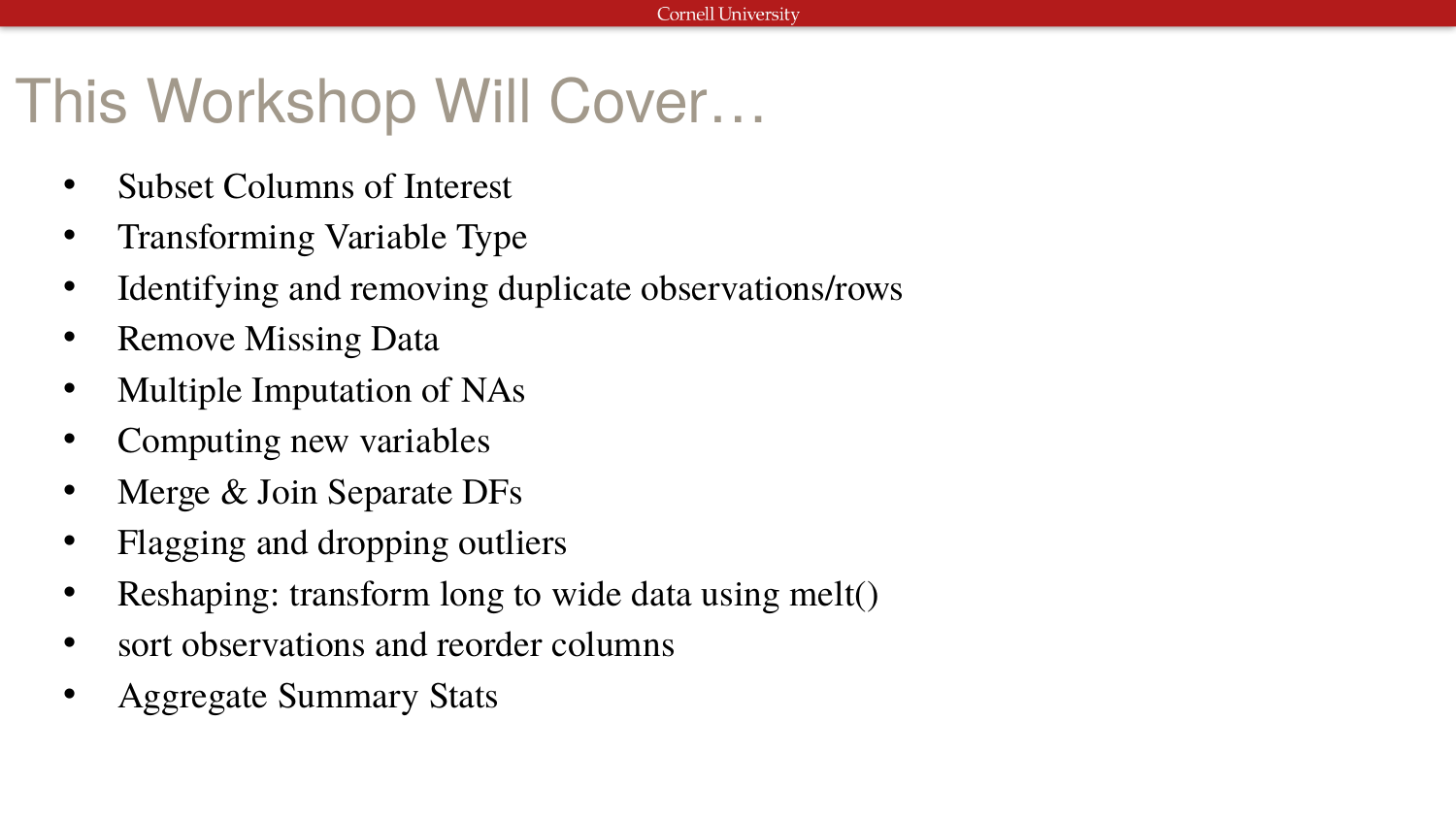

# This Workshop Will Cover…
Subset Columns of Interest
Transforming Variable Type
Identifying and removing duplicate observations/rows
Remove Missing Data
Multiple Imputation of NAs
Computing new variables
Merge & Join Separate DFs
Flagging and dropping outliers
Reshaping: transform long to wide data using melt()
sort observations and reorder columns
Aggregate Summary Stats